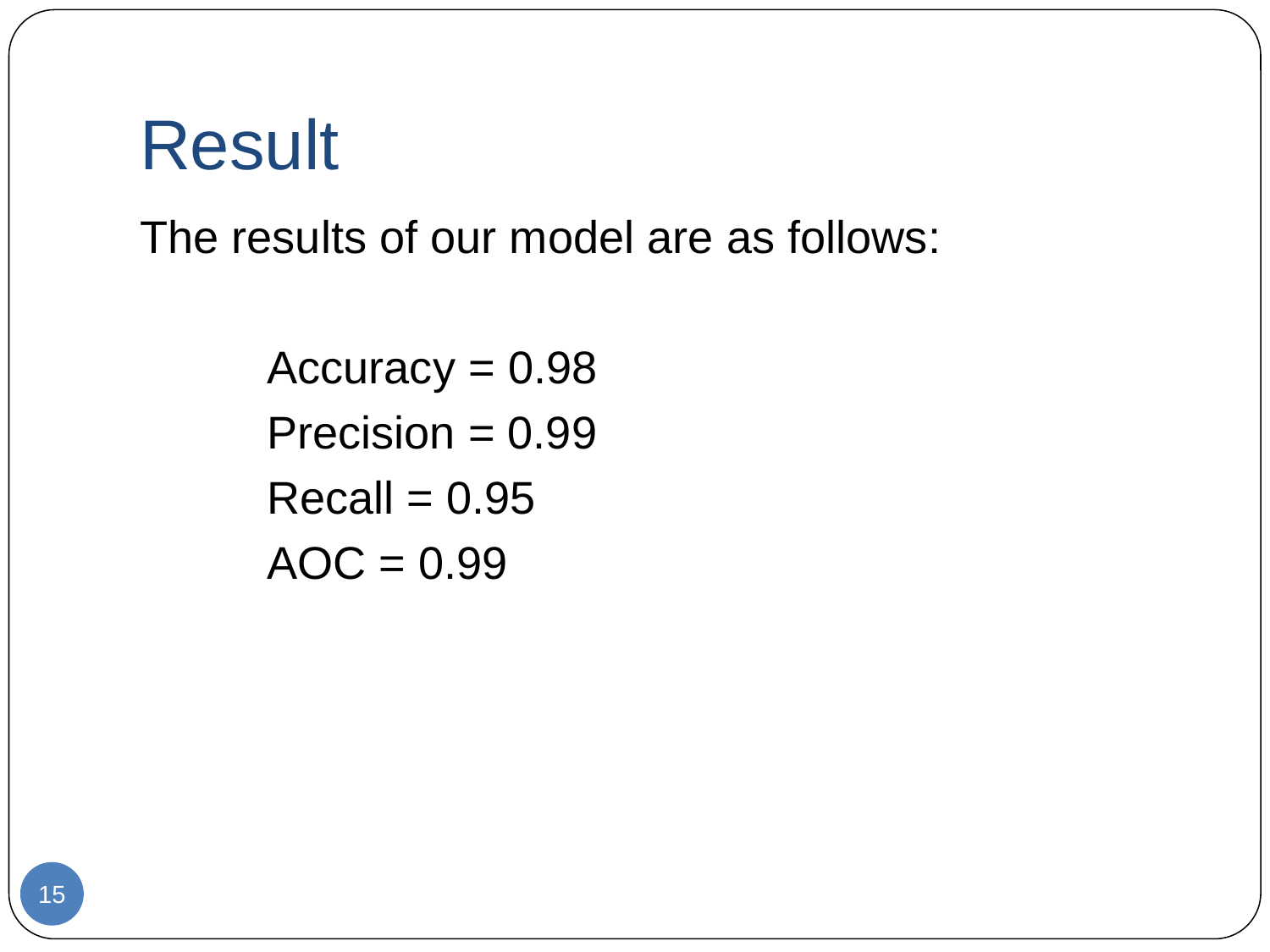

# Result
The results of our model are as follows:

	Accuracy = 0.98
	Precision = 0.99
	Recall = 0.95
	AOC = 0.99
15